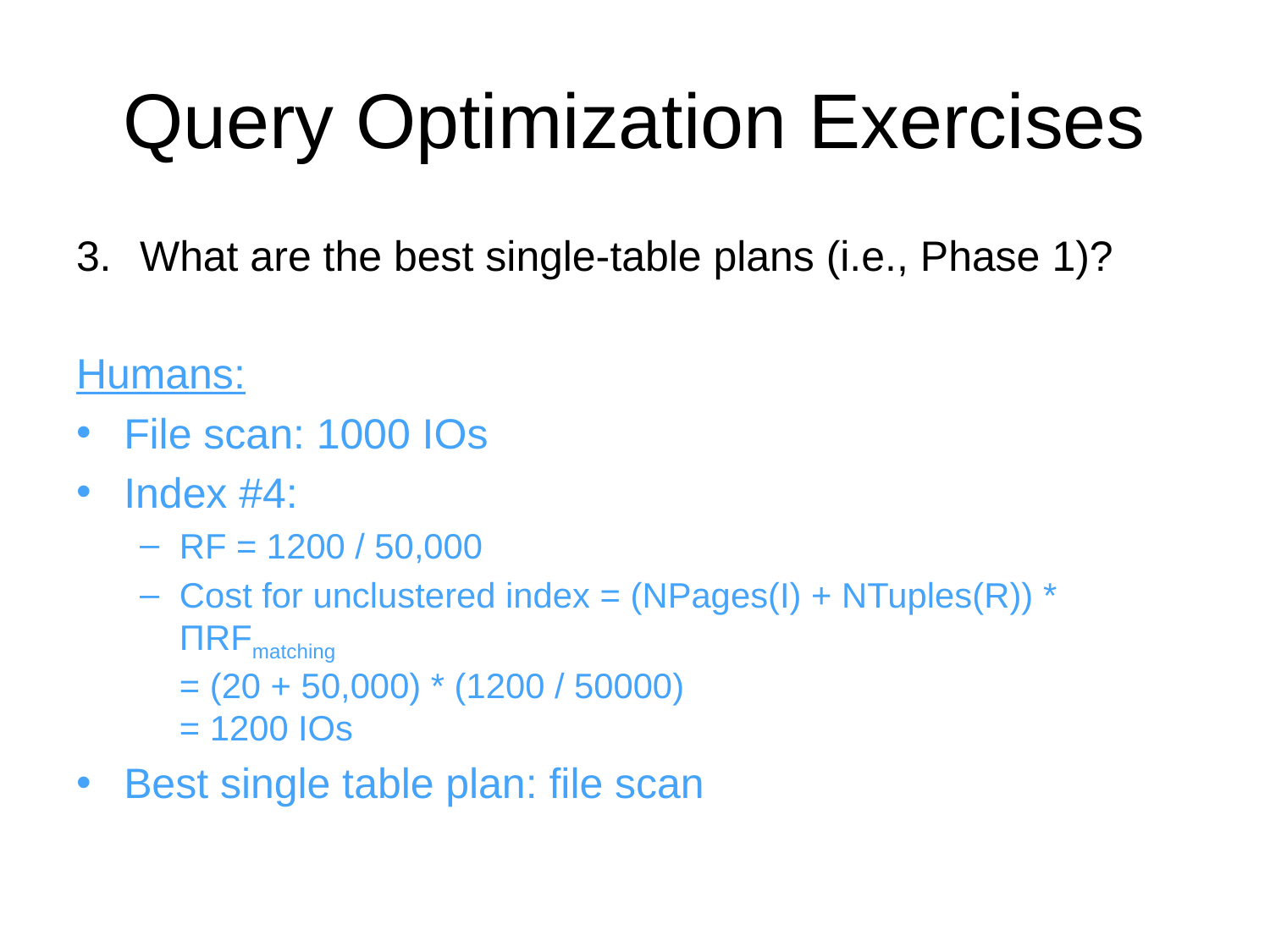

# Query Optimization Exercises
What are the best single-table plans (i.e., Phase 1)?

Humans:
File scan: 1000 IOs
Index #4:
RF = 1200 / 50,000
Cost for unclustered index = (NPages(I) + NTuples(R)) * ΠRFmatching
= (20 + 50,000) * (1200 / 50000)
= 1200 IOs
Best single table plan: file scan